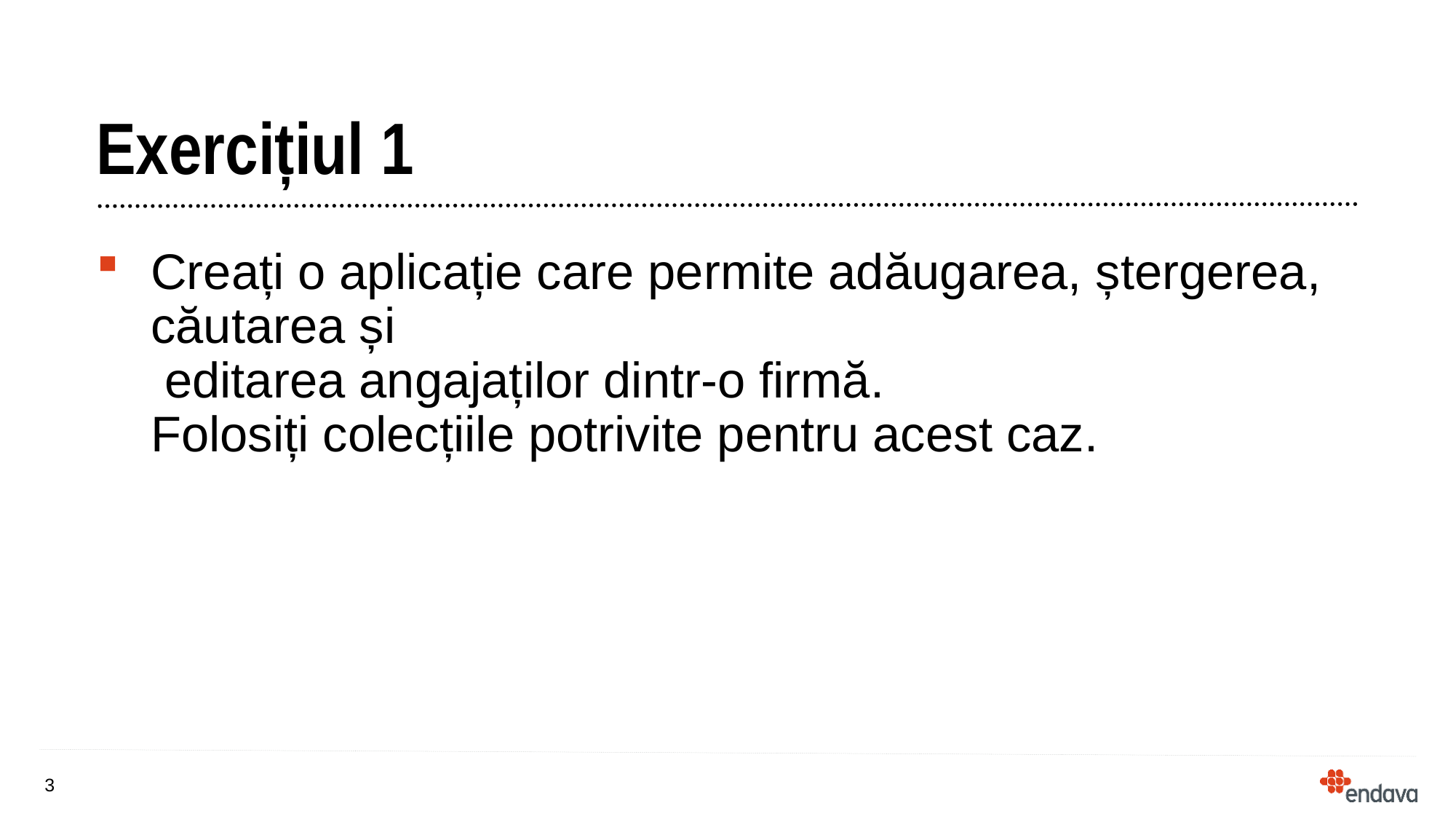

# Exercițiul 1
Creați o aplicație care permite adăugarea, ștergerea, căutarea și
 editarea angajaților dintr-o firmă.
Folosiți colecțiile potrivite pentru acest caz.